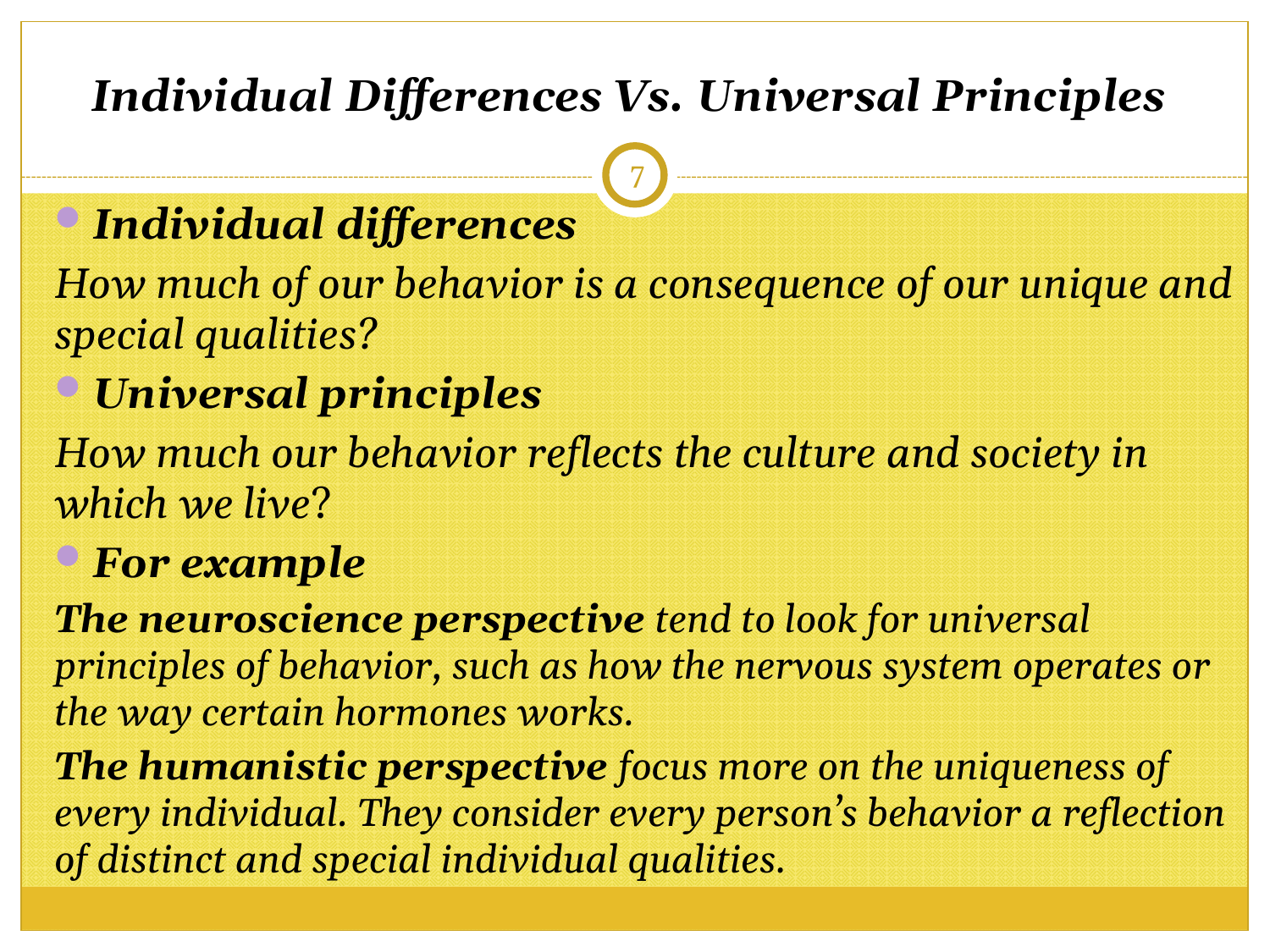

# Individual Differences Vs. Universal Principles
7
Individual differences
How much of our behavior is a consequence of our unique and special qualities?
Universal principles
How much our behavior reflects the culture and society in which we live?
For example
The neuroscience perspective tend to look for universal principles of behavior, such as how the nervous system operates or the way certain hormones works.
The humanistic perspective focus more on the uniqueness of every individual. They consider every person’s behavior a reflection of distinct and special individual qualities.